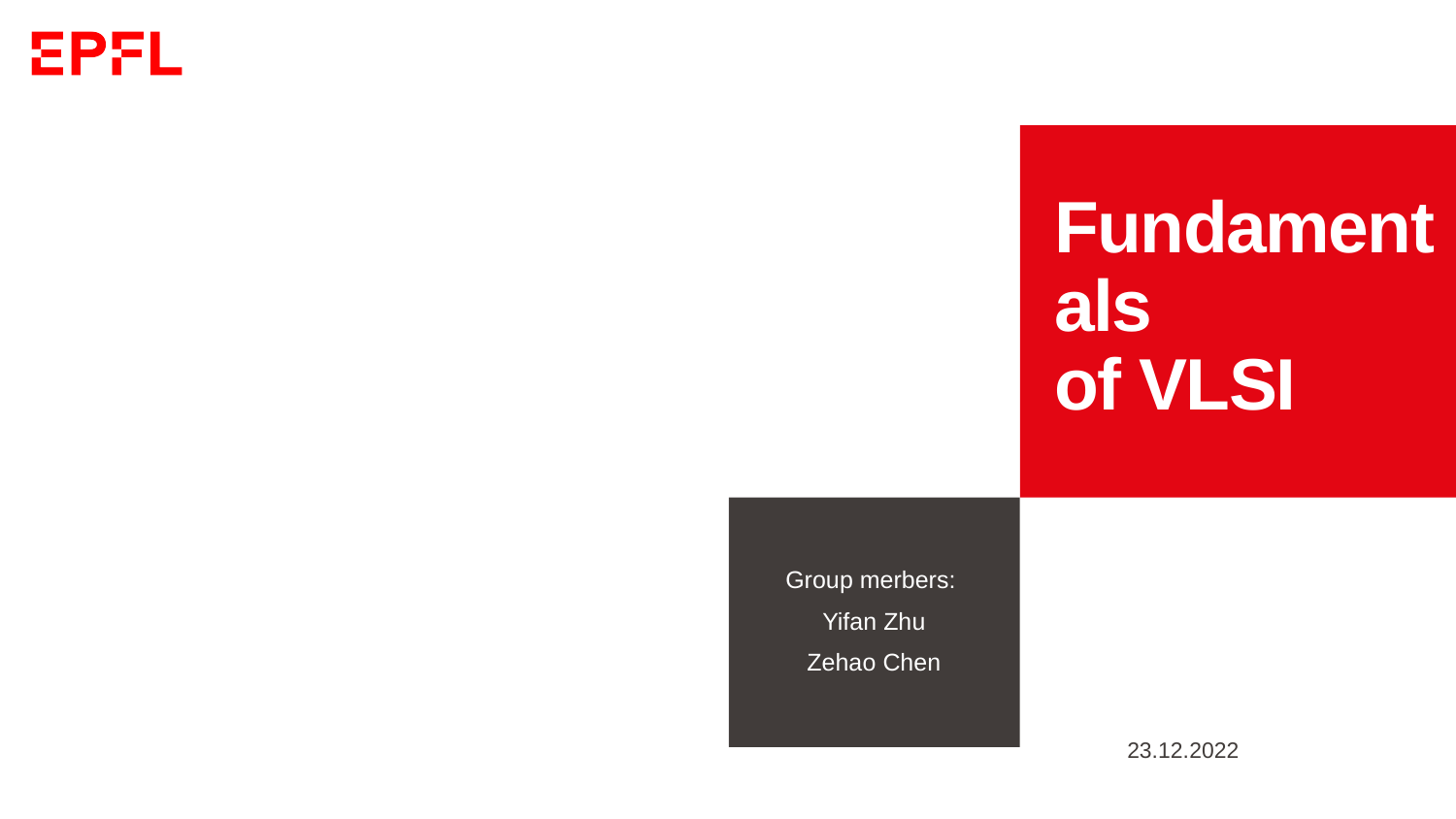

# Fundamentals of VLSI
Group merbers:
Yifan Zhu
Zehao Chen
23.12.2022